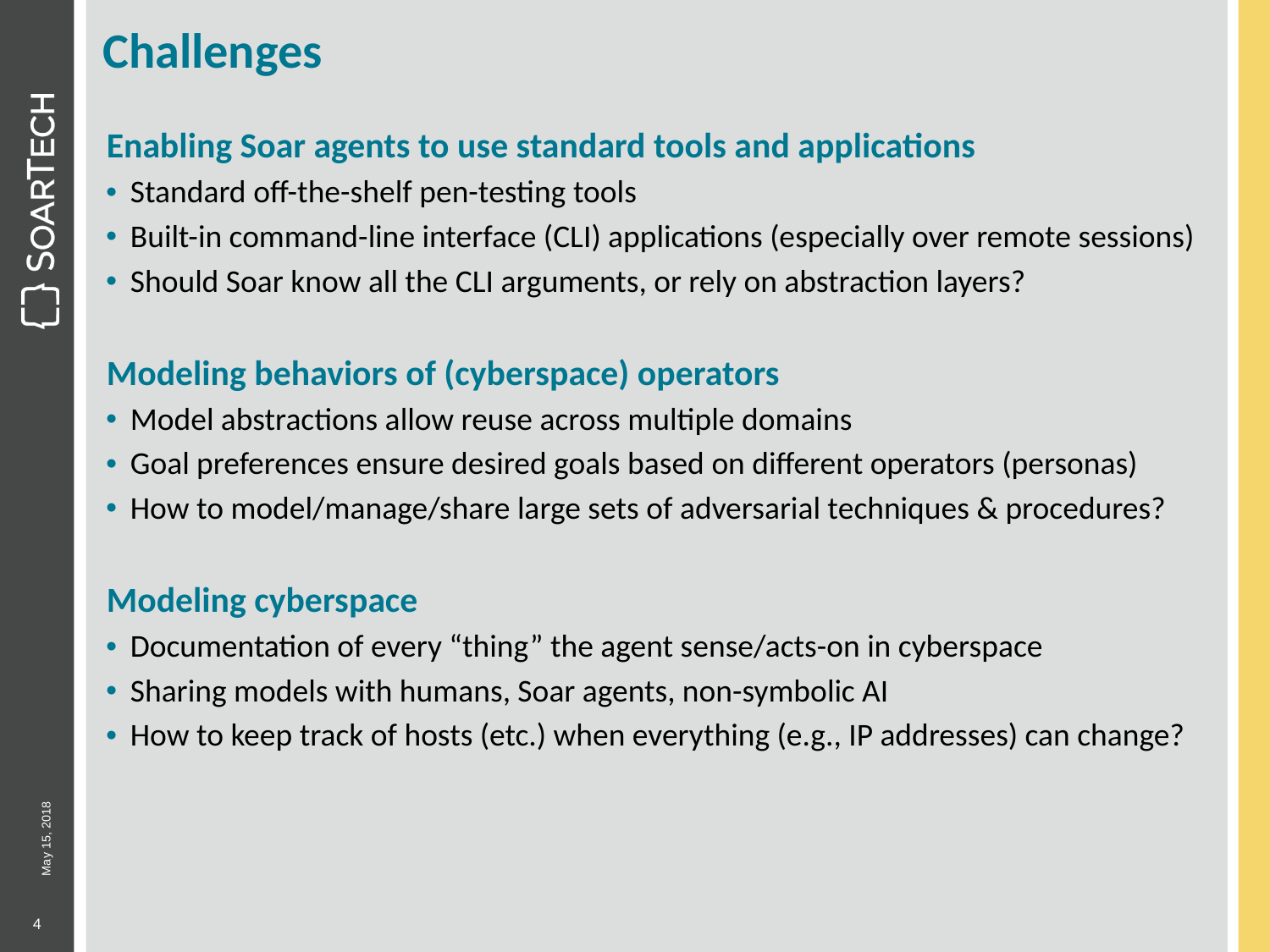

# Challenges
Enabling Soar agents to use standard tools and applications
Standard off-the-shelf pen-testing tools
Built-in command-line interface (CLI) applications (especially over remote sessions)
Should Soar know all the CLI arguments, or rely on abstraction layers?

Modeling behaviors of (cyberspace) operators
Model abstractions allow reuse across multiple domains
Goal preferences ensure desired goals based on different operators (personas)
How to model/manage/share large sets of adversarial techniques & procedures?

Modeling cyberspace
Documentation of every “thing” the agent sense/acts-on in cyberspace
Sharing models with humans, Soar agents, non-symbolic AI
How to keep track of hosts (etc.) when everything (e.g., IP addresses) can change?

4